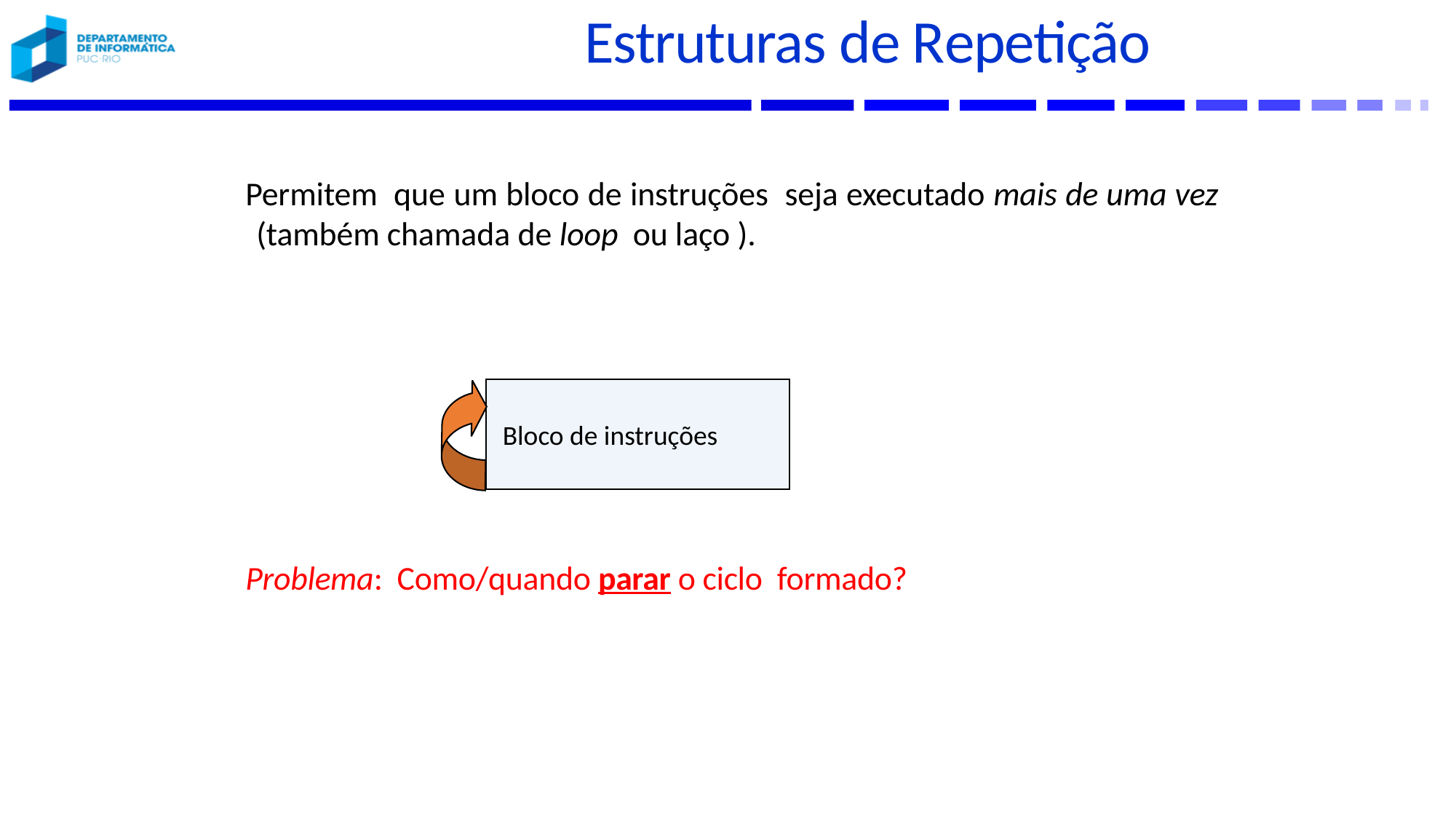

# Estruturas de Repetição
Permitem  que um bloco de instruções  seja executado mais de uma vez (também chamada de loop  ou laço ).

Problema:  Como/quando parar o ciclo  formado?

 Bloco de instruções